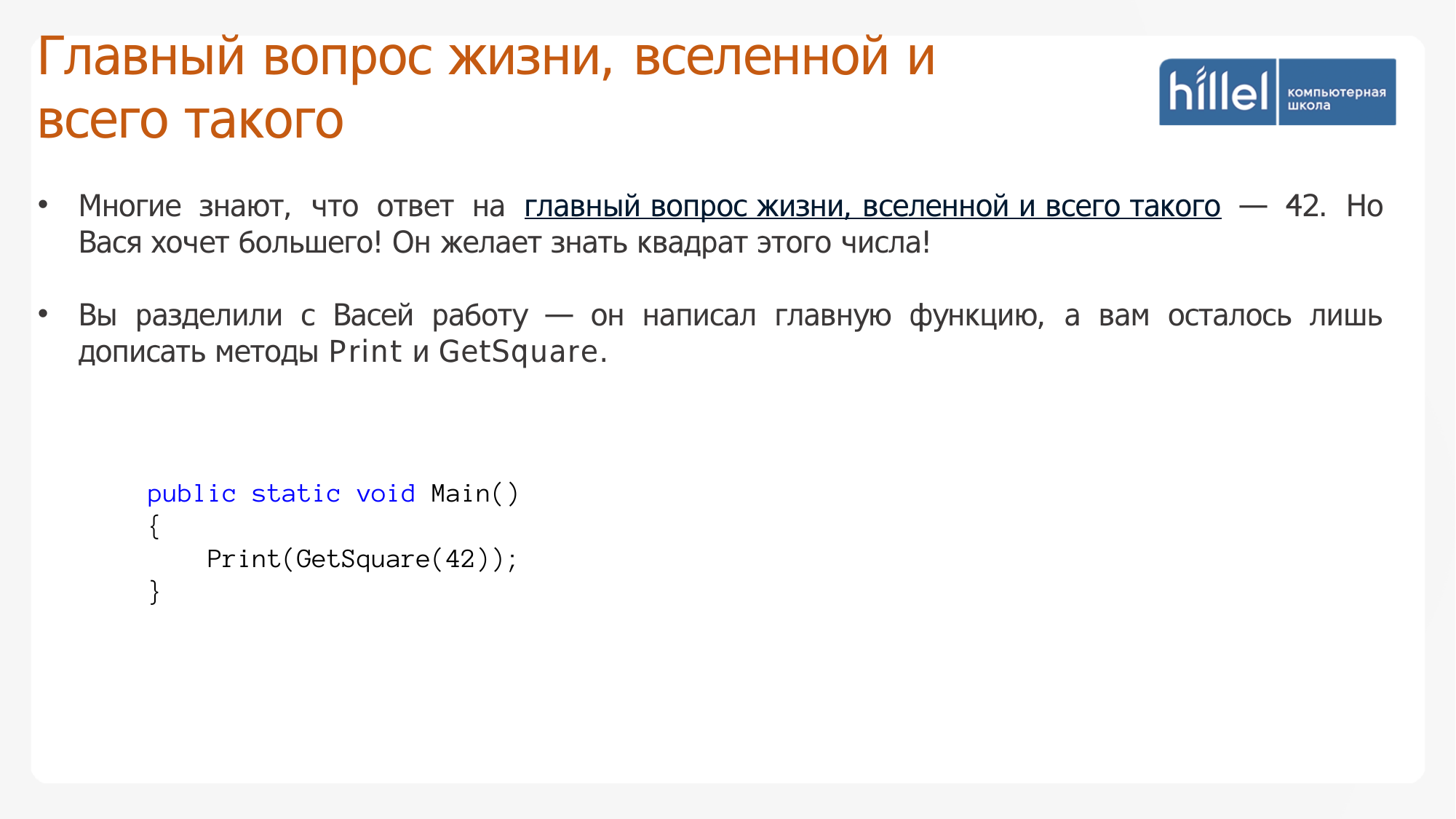

Главный вопрос жизни, вселенной и всего такого
Многие знают, что ответ на главный вопрос жизни, вселенной и всего такого — 42. Но Вася хочет большего! Он желает знать квадрат этого числа!

Вы разделили с Васей работу — он написал главную функцию, а вам осталось лишь дописать методы Print и GetSquare.
public static void Main()
{
    Print(GetSquare(42));
}